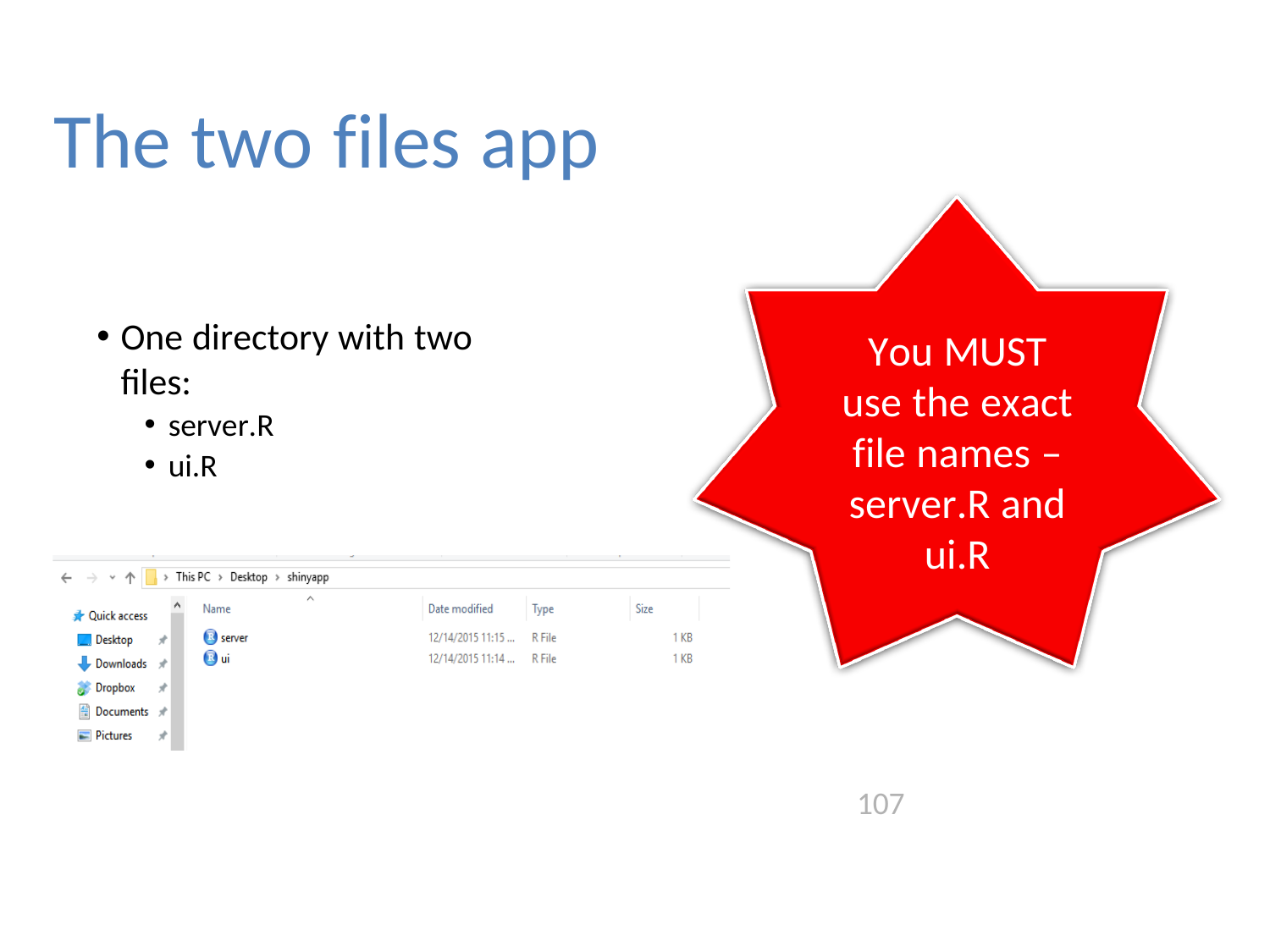

# The two files app

One directory with two files:
server.R
ui.R
You MUST use the exact file names – server.R and ui.R

107